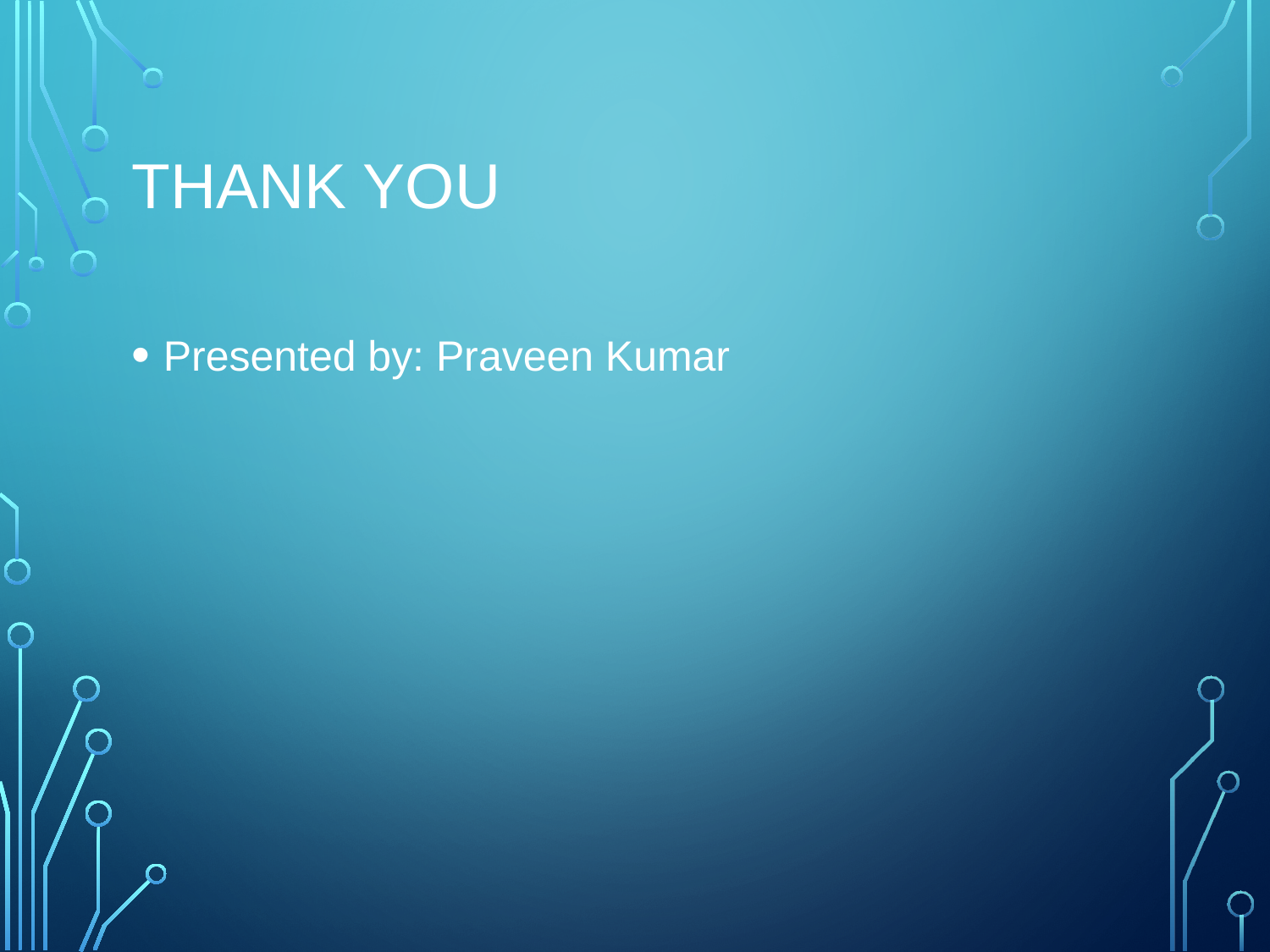

# Thank You
Presented by: Praveen Kumar